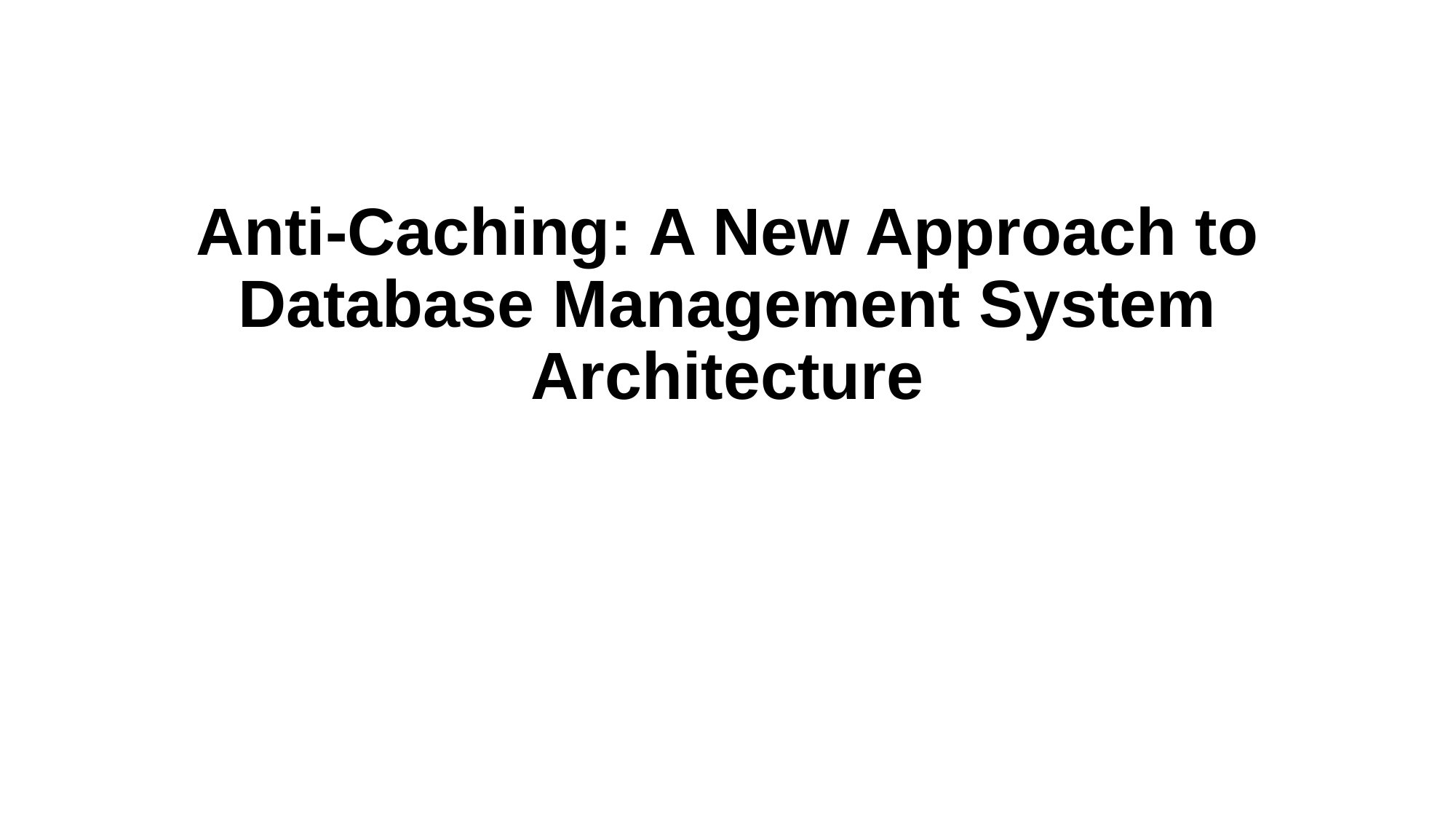

# Anti-Caching: A New Approach to Database Management System Architecture